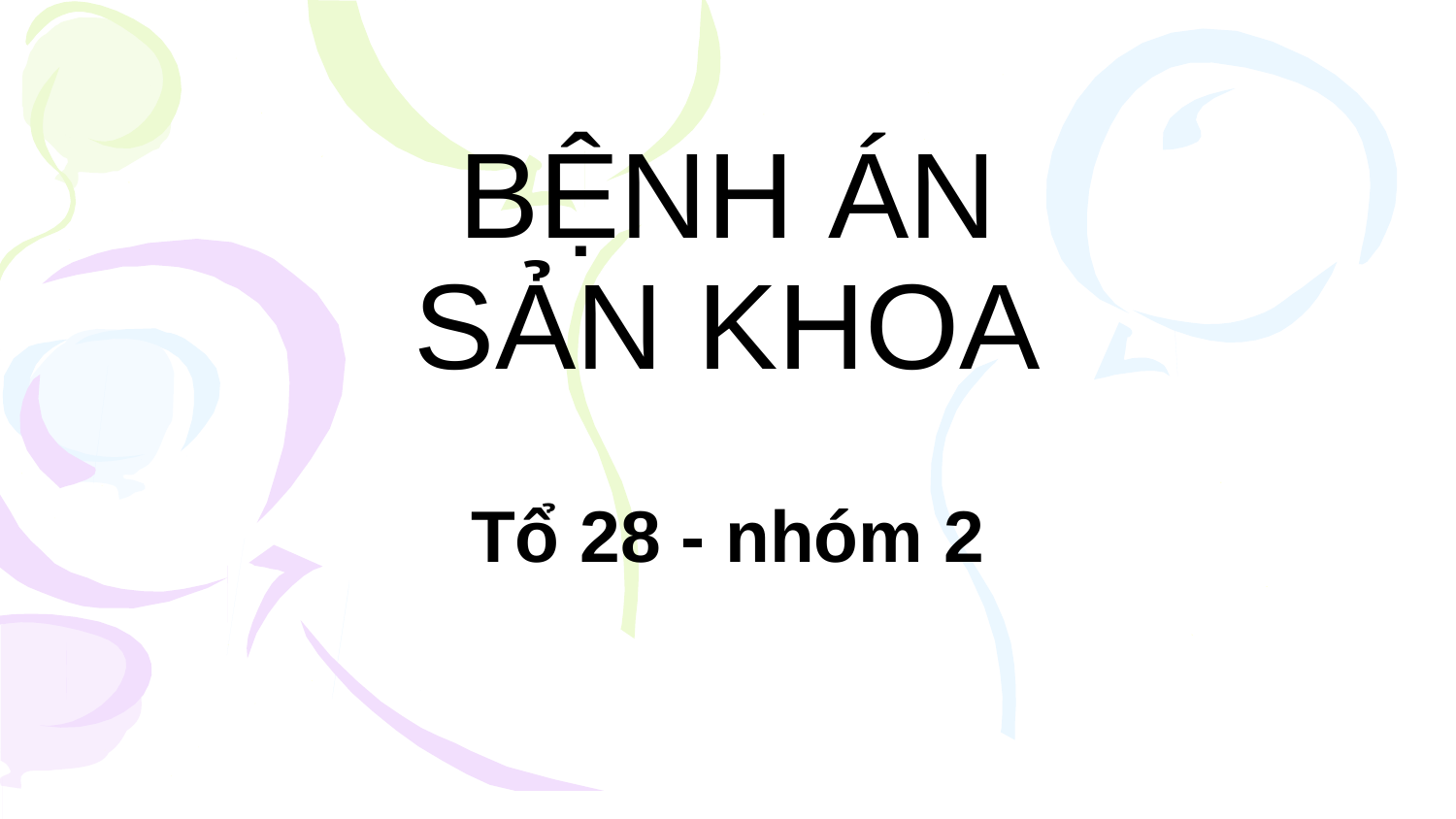

# BỆNH ÁN SẢN KHOA
Tổ 28 - nhóm 2